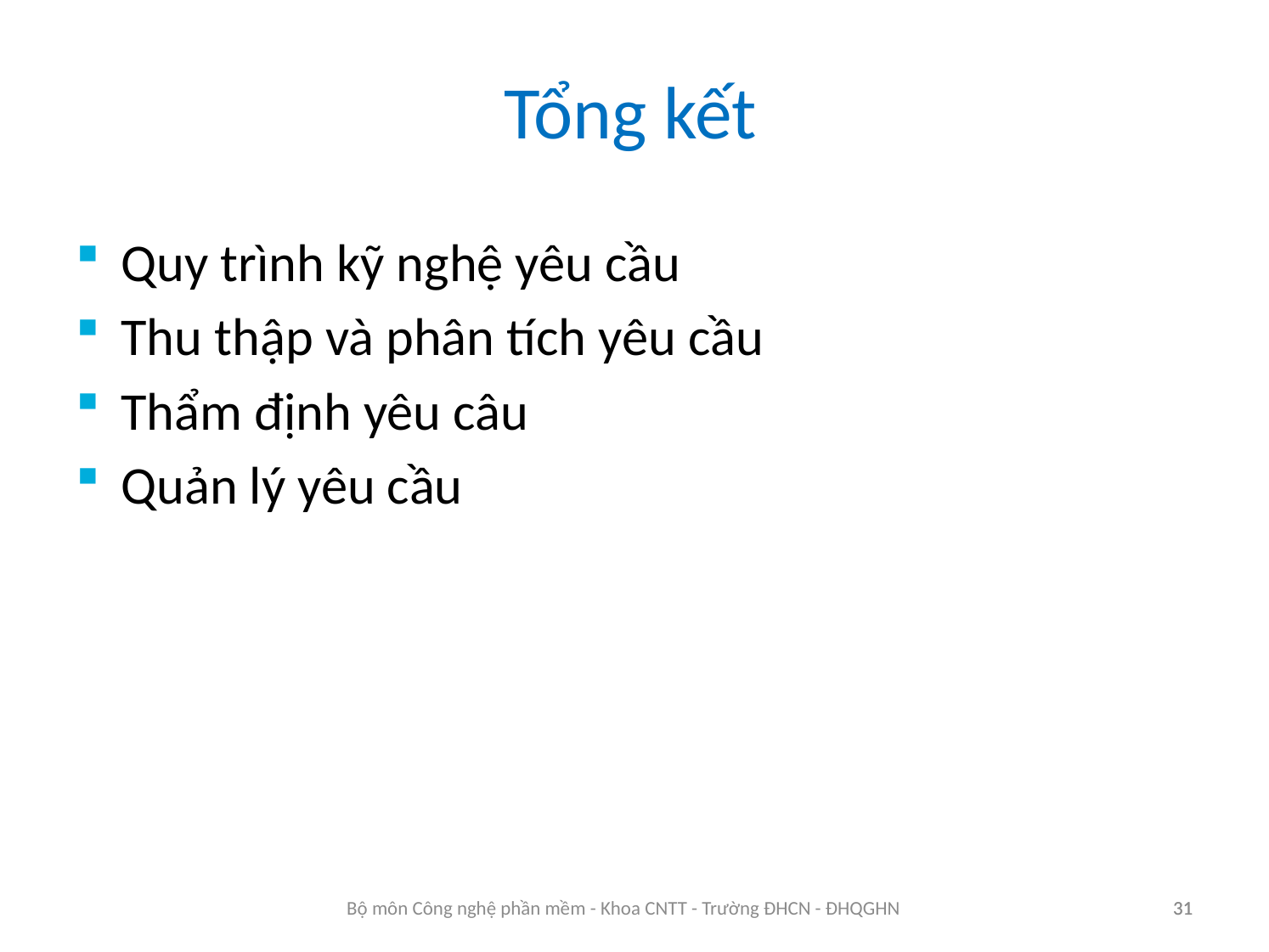

Tổng kết
Quy trình kỹ nghệ yêu cầu
Thu thập và phân tích yêu cầu
Thẩm định yêu câu
Quản lý yêu cầu
31
Bộ môn Công nghệ phần mềm - Khoa CNTT - Trường ĐHCN - ĐHQGHN
31